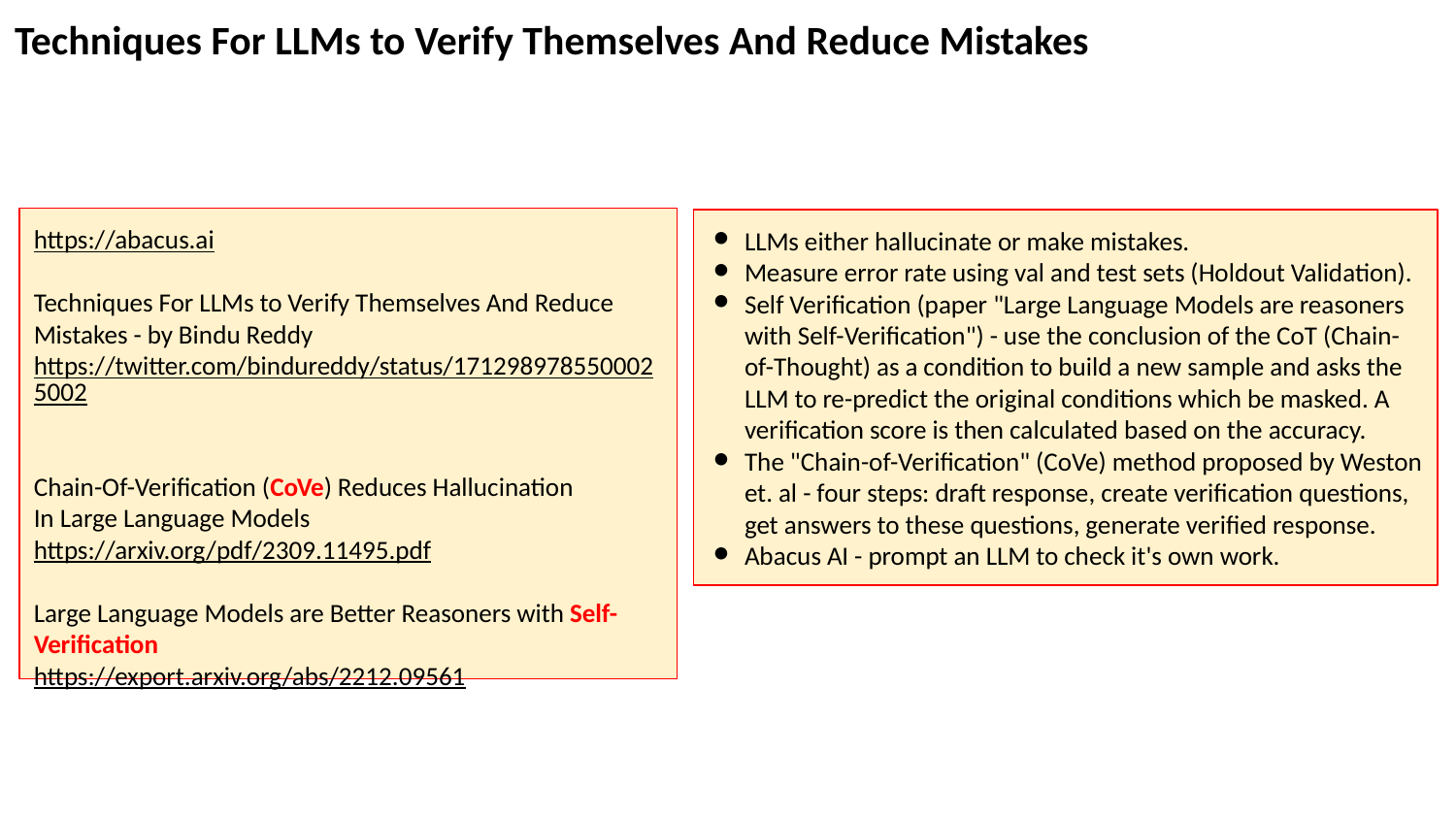

Techniques For LLMs to Verify Themselves And Reduce Mistakes
https://abacus.ai

Techniques For LLMs to Verify Themselves And Reduce Mistakes - by Bindu Reddy
https://twitter.com/bindureddy/status/1712989785500025002

Chain-Of-Verification (CoVe) Reduces Hallucination
In Large Language Models
https://arxiv.org/pdf/2309.11495.pdf

Large Language Models are Better Reasoners with Self-Verification
https://export.arxiv.org/abs/2212.09561
LLMs either hallucinate or make mistakes.
Measure error rate using val and test sets (Holdout Validation).
Self Verification (paper "Large Language Models are reasoners with Self-Verification") - use the conclusion of the CoT (Chain-of-Thought) as a condition to build a new sample and asks the LLM to re-predict the original conditions which be masked. A verification score is then calculated based on the accuracy.
The "Chain-of-Verification" (CoVe) method proposed by Weston et. al - four steps: draft response, create verification questions, get answers to these questions, generate verified response.
Abacus AI - prompt an LLM to check it's own work.